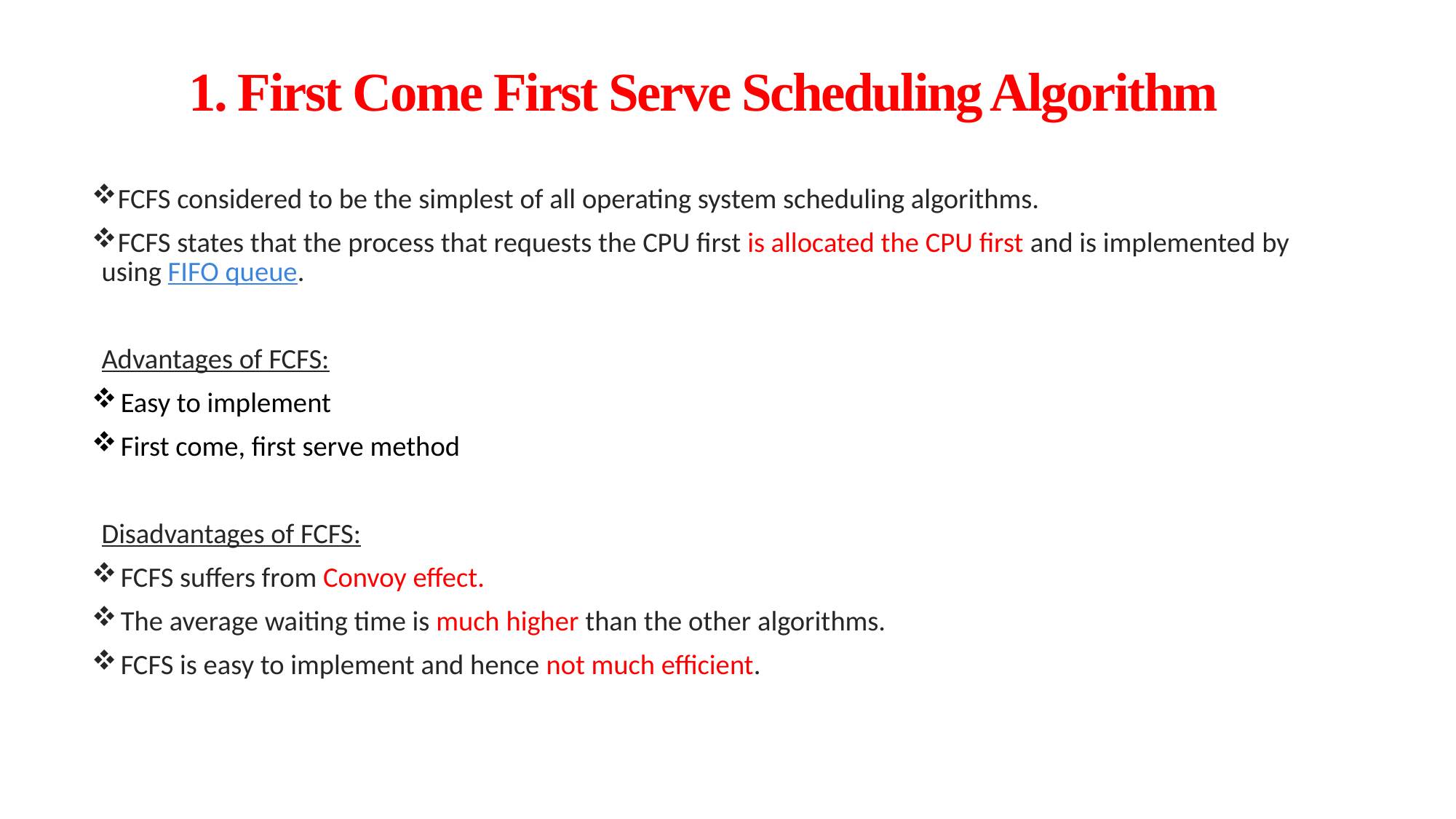

# 1. First Come First Serve Scheduling Algorithm

 FCFS considered to be the simplest of all operating system scheduling algorithms.
 FCFS states that the process that requests the CPU first is allocated the CPU first and is implemented by using FIFO queue.

Advantages of FCFS:
Easy to implement
First come, first serve method

Disadvantages of FCFS:
FCFS suffers from Convoy effect.
The average waiting time is much higher than the other algorithms.
FCFS is easy to implement and hence not much efficient.